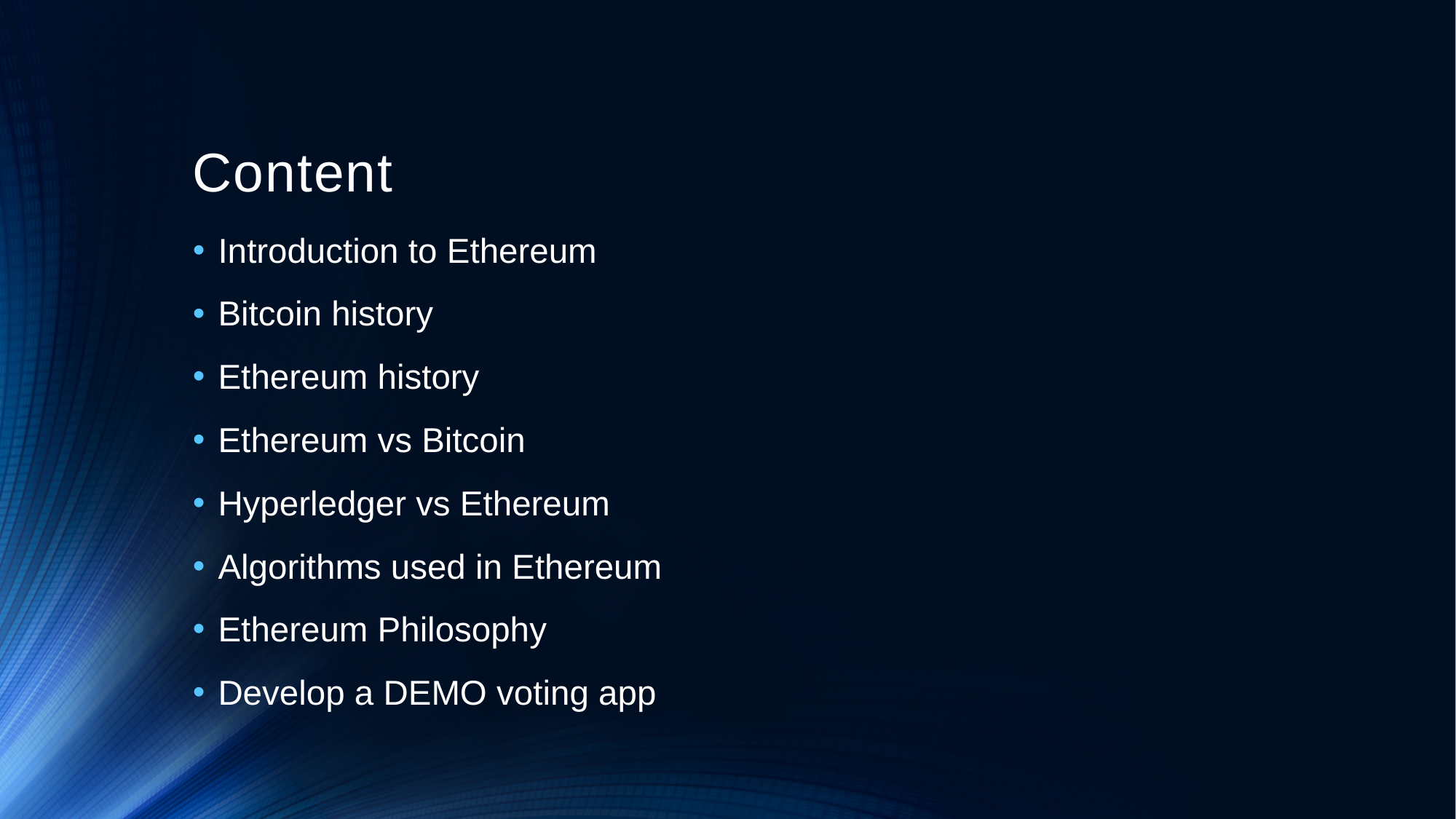

# Content
Introduction to Ethereum
Bitcoin history
Ethereum history
Ethereum vs Bitcoin
Hyperledger vs Ethereum
Algorithms used in Ethereum
Ethereum Philosophy
Develop a DEMO voting app